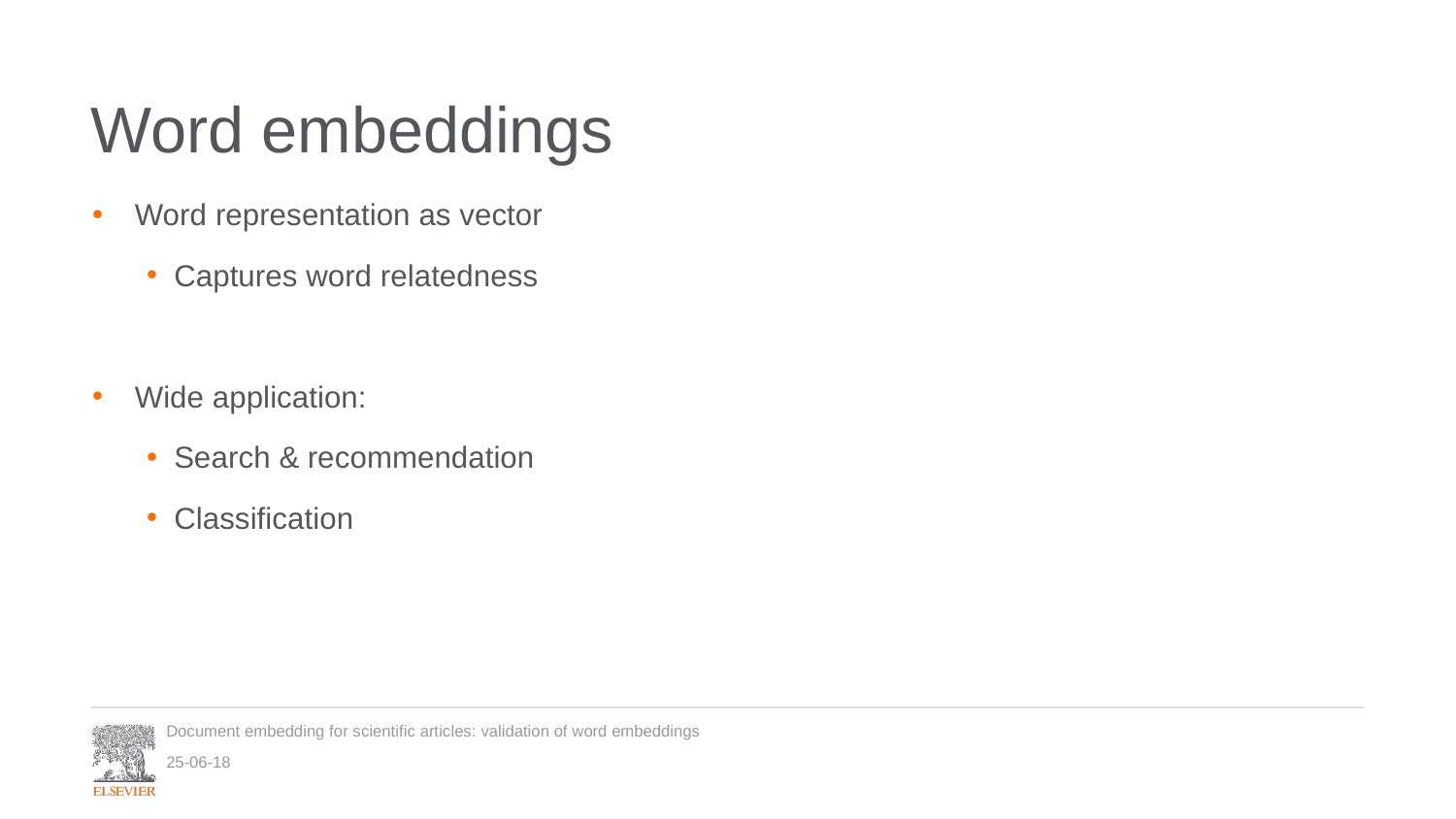

# Word embeddings
Word representation as vector
Captures word relatedness

Wide application:
Search & recommendation
Classification
Document embedding for scientific articles: validation of word embeddings
25-06-18